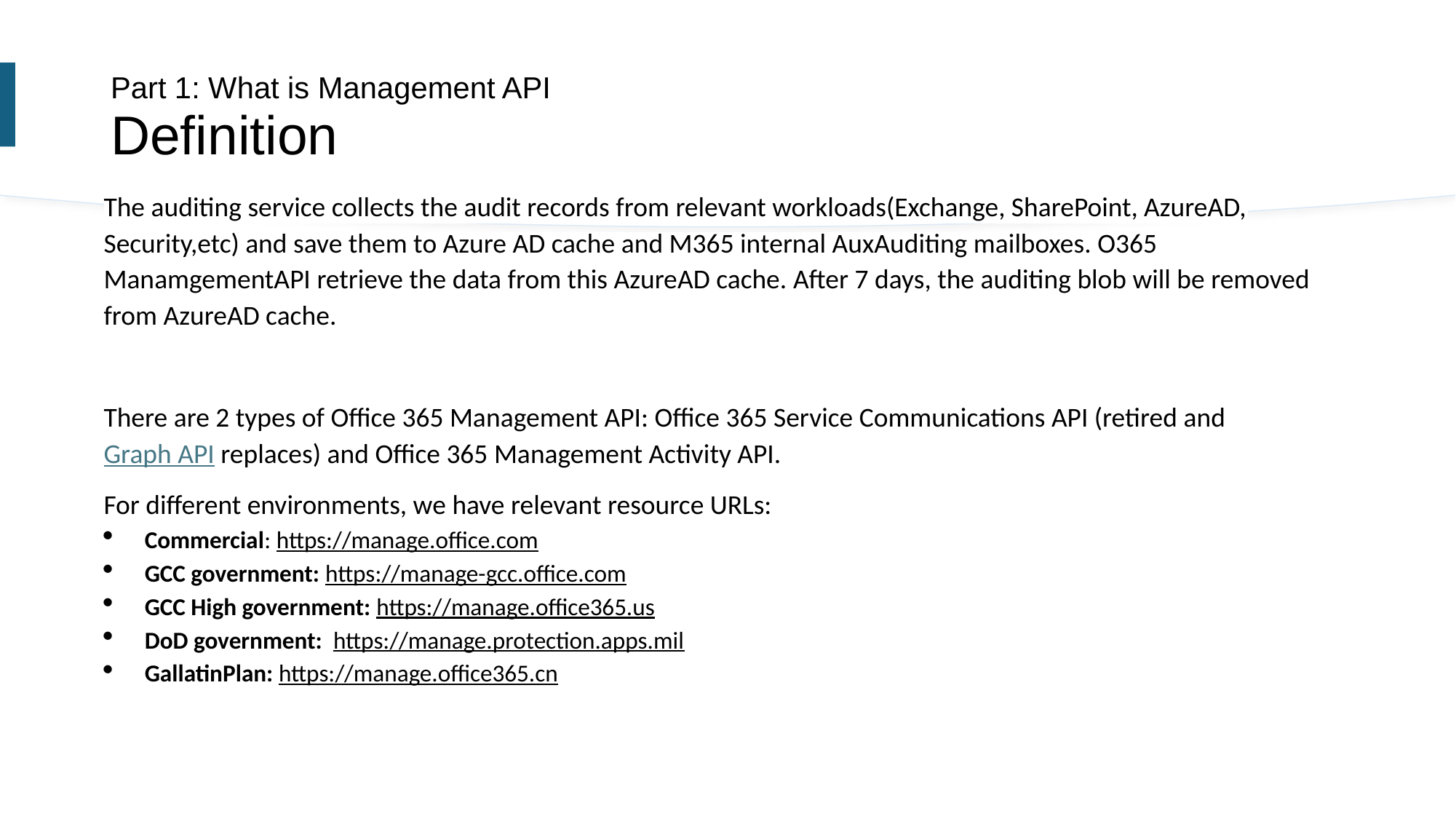

# Part 1: What is Management API Definition

The auditing service collects the audit records from relevant workloads(Exchange, SharePoint, AzureAD, Security,etc) and save them to Azure AD cache and M365 internal AuxAuditing mailboxes. O365 ManamgementAPI retrieve the data from this AzureAD cache. After 7 days, the auditing blob will be removed from AzureAD cache.

There are 2 types of Office 365 Management API: Office 365 Service Communications API (retired and Graph API replaces) and Office 365 Management Activity API.
For different environments, we have relevant resource URLs:
Commercial: https://manage.office.com
GCC government: https://manage-gcc.office.com
GCC High government: https://manage.office365.us
DoD government:  https://manage.protection.apps.mil
GallatinPlan: https://manage.office365.cn